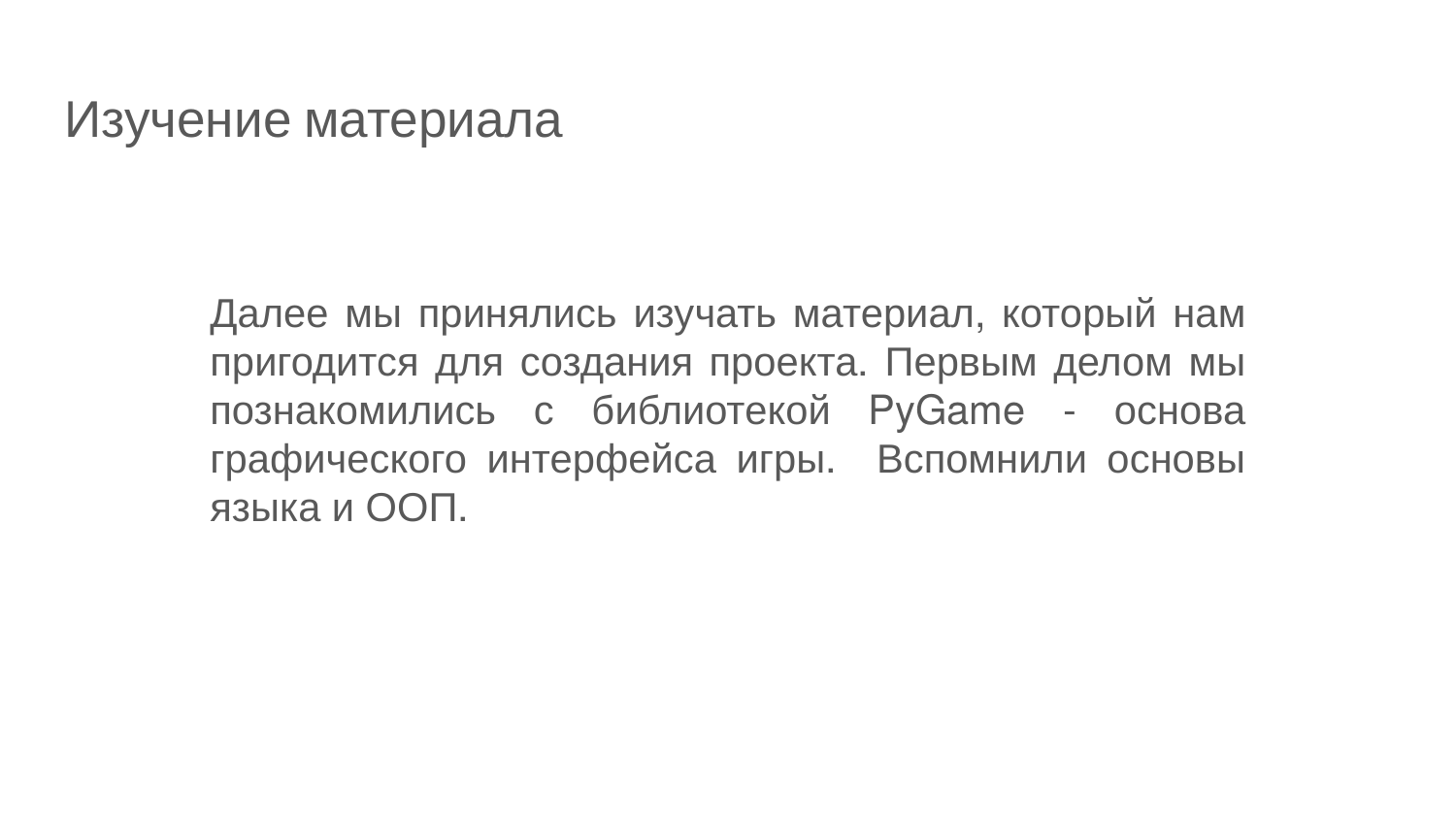

Изучение материала
Далее мы принялись изучать материал, который нам пригодится для создания проекта. Первым делом мы познакомились с библиотекой PyGame - основа графического интерфейса игры.  Вспомнили основы языка и ООП.